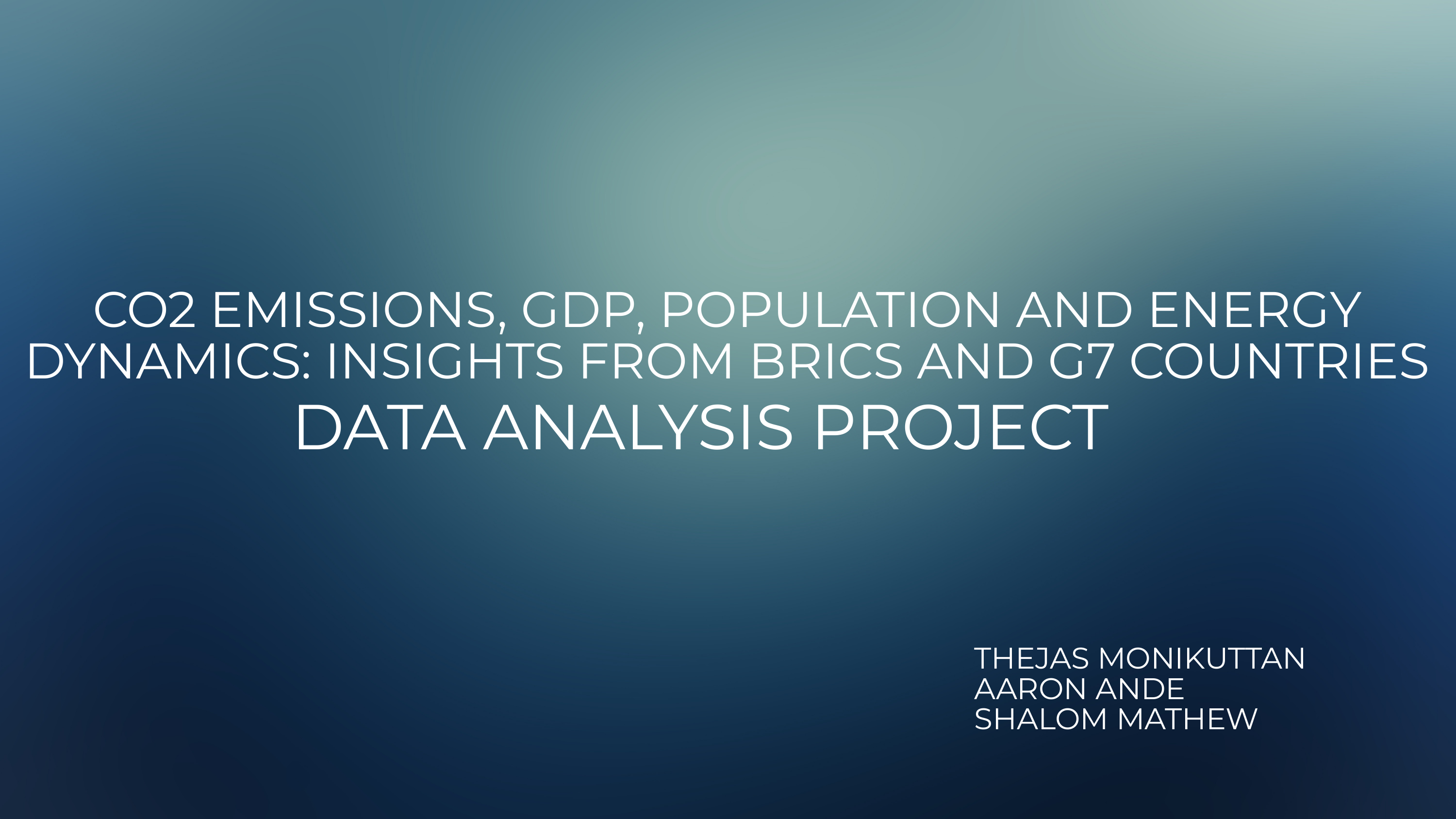

CO2 EMISSIONS, GDP, POPULATION AND ENERGY DYNAMICS: INSIGHTS FROM BRICS AND G7 COUNTRIES
DATA ANALYSIS PROJECT
THEJAS MONIKUTTAN
AARON ANDE
SHALOM MATHEW